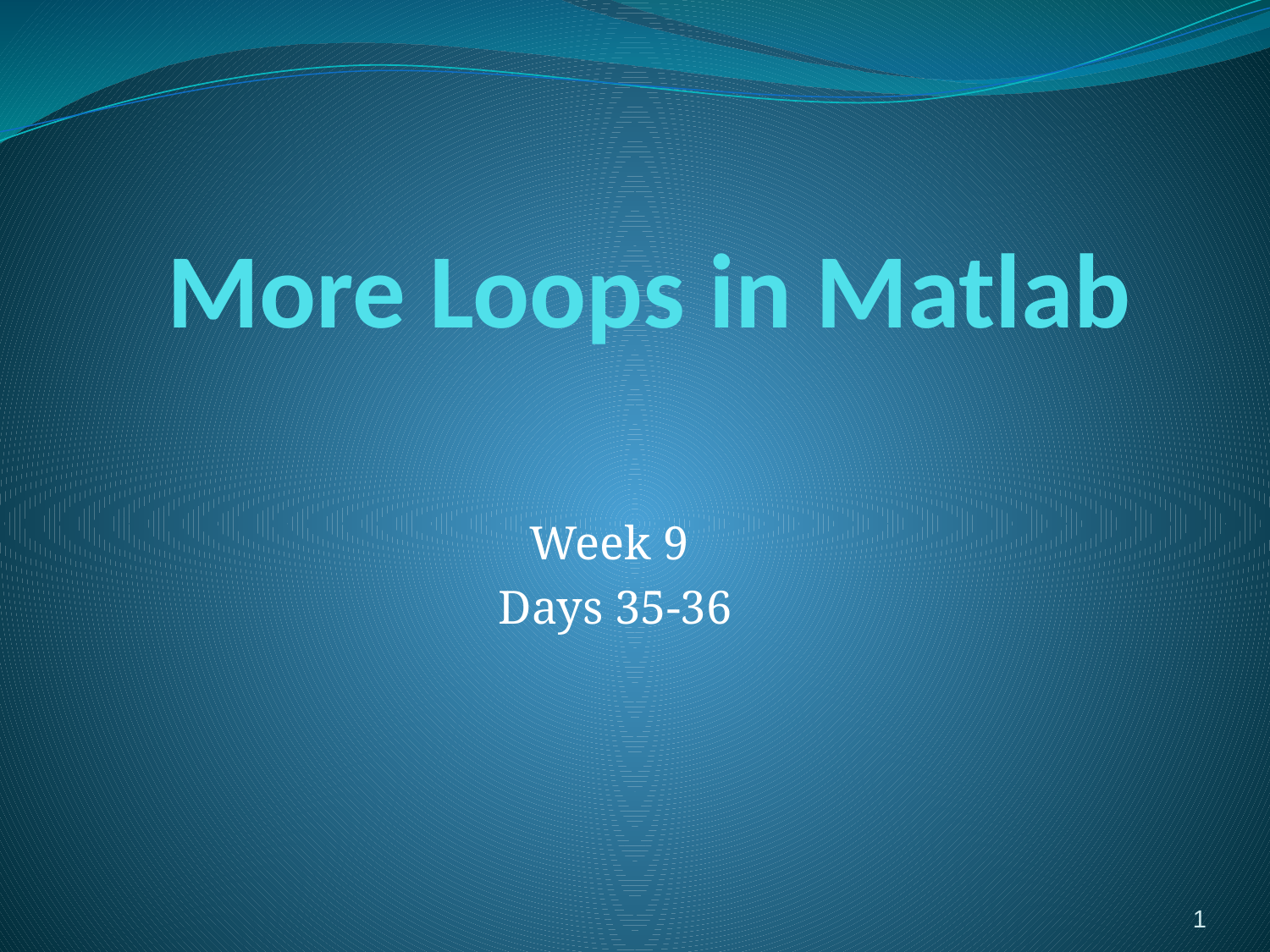

# More Loops in Matlab
Week 9
Days 35-36
1